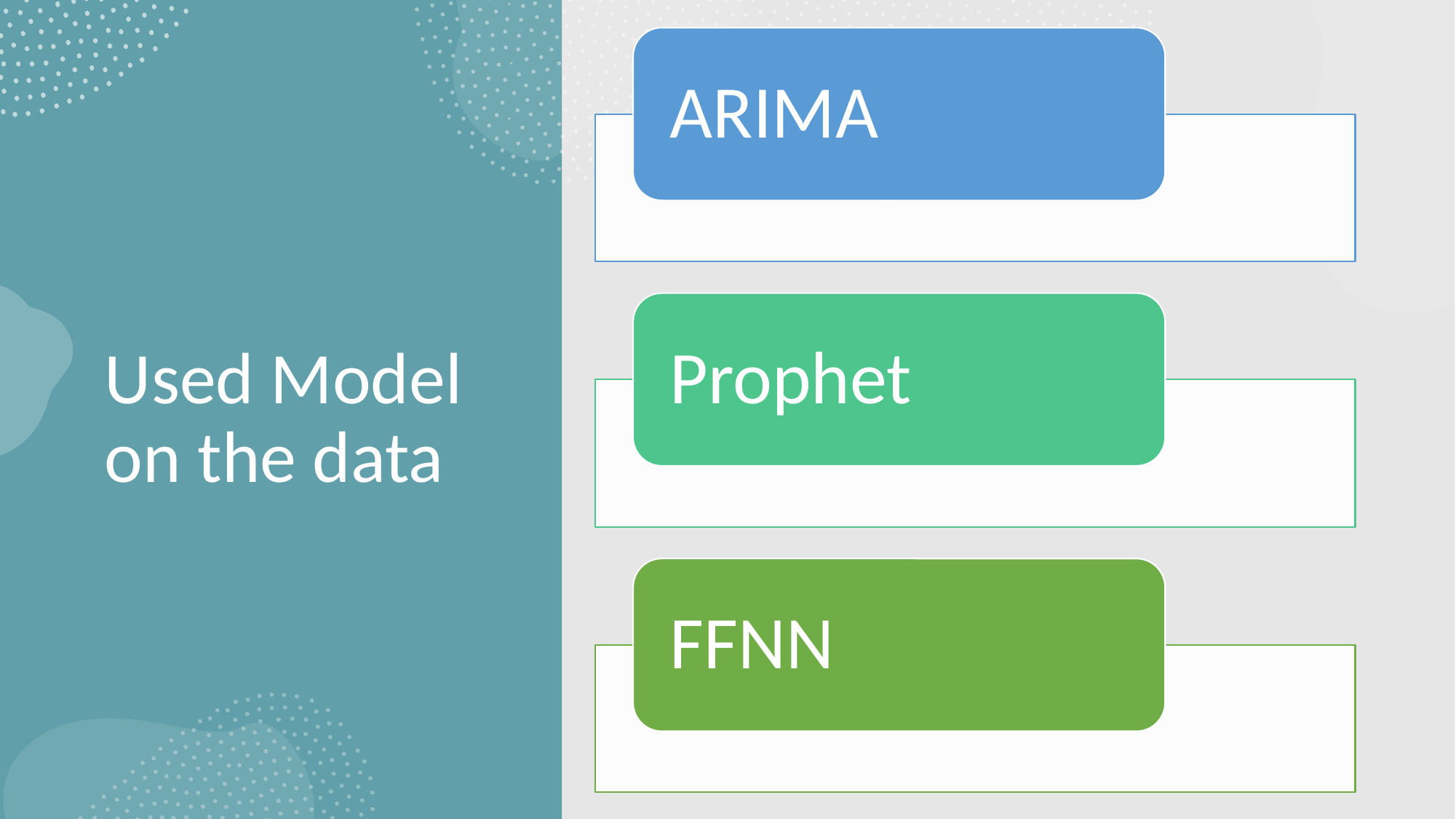

ARIMA
Prophet
FFNN
# Used Model on the data